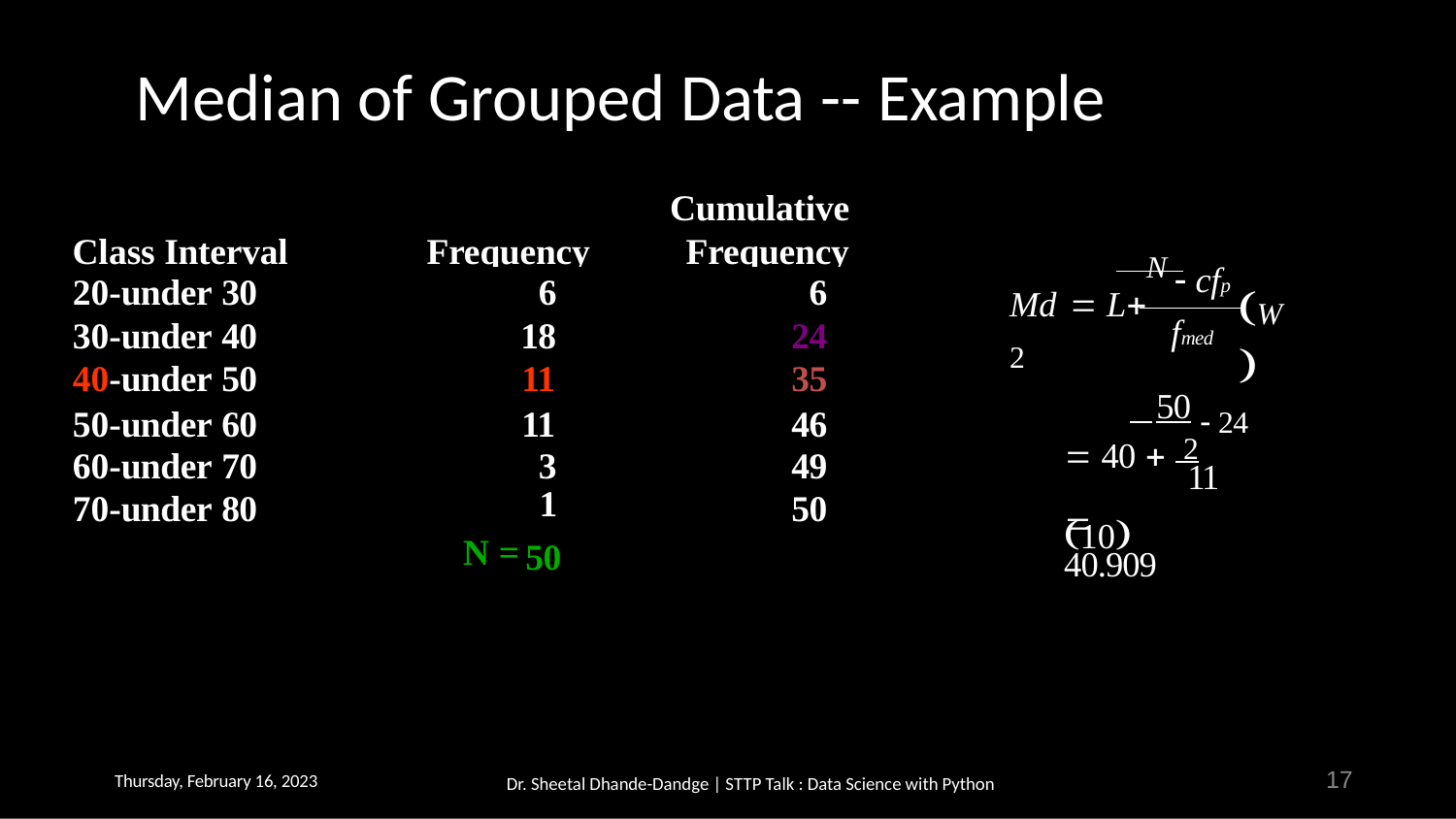

# Median of Grouped Data -- Example
Cumulative
Frequency

Class Interval
Frequency
N − cfp

| 20-under 30 | 6 | 6 |
| --- | --- | --- |
| 30-under 40 | 18 | 24 |
| 40-under 50 | 11 | 35 |
| 50-under 60 | 11 | 46 |
| 60-under 70 | 3 | 49 |
| 70-under 80 | 1 | 50 |
| N = | 50 |  |
(W)

Md = L+ 2
fmed

  50 − 24

= 40 +  2	 (10)
11

= 40.909
17
Thursday, February 16, 2023
Dr. Sheetal Dhande-Dandge | STTP Talk : Data Science with Python